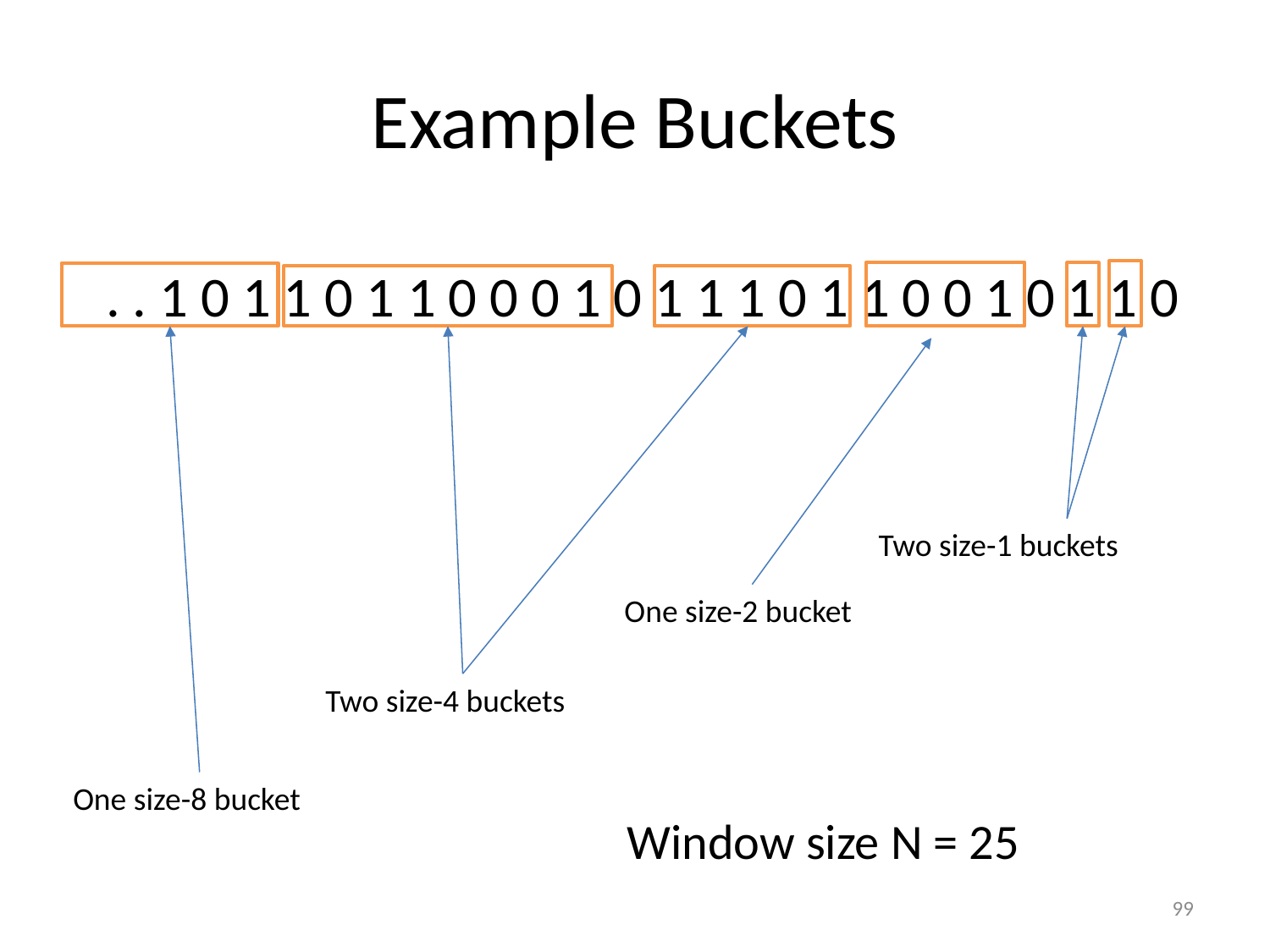

# Example Buckets
. . 1 0 1 1 0 1 1 0 0 0 1 0 1 1 1 0 1 1 0 0 1 0 1 1 0

Two size-1 buckets
One size-2 bucket
Two size-4 buckets
One size-8 bucket
Window size N = 25
99